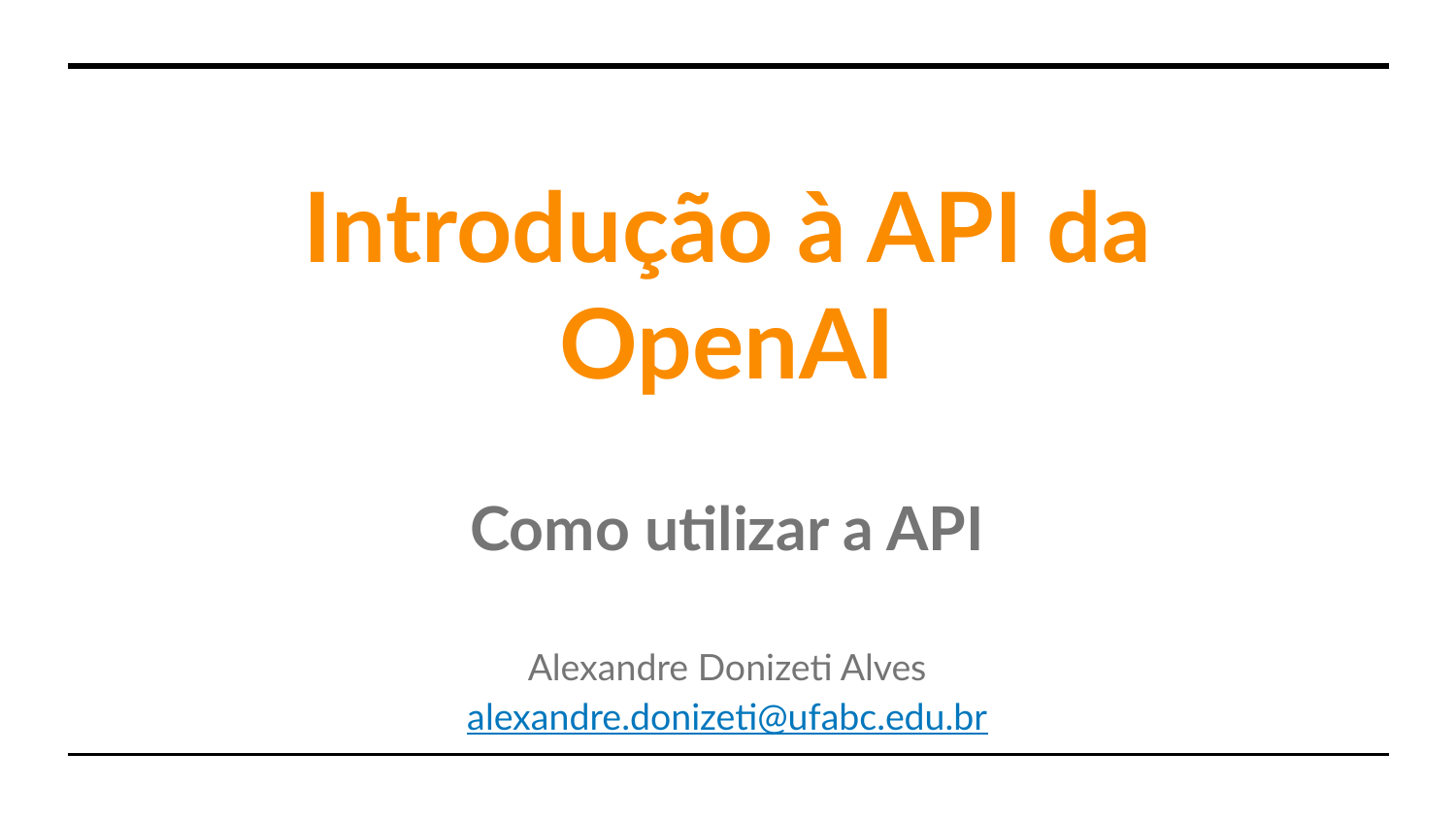

# Introdução à API da OpenAI
Como utilizar a API

Alexandre Donizeti Alves
alexandre.donizeti@ufabc.edu.br